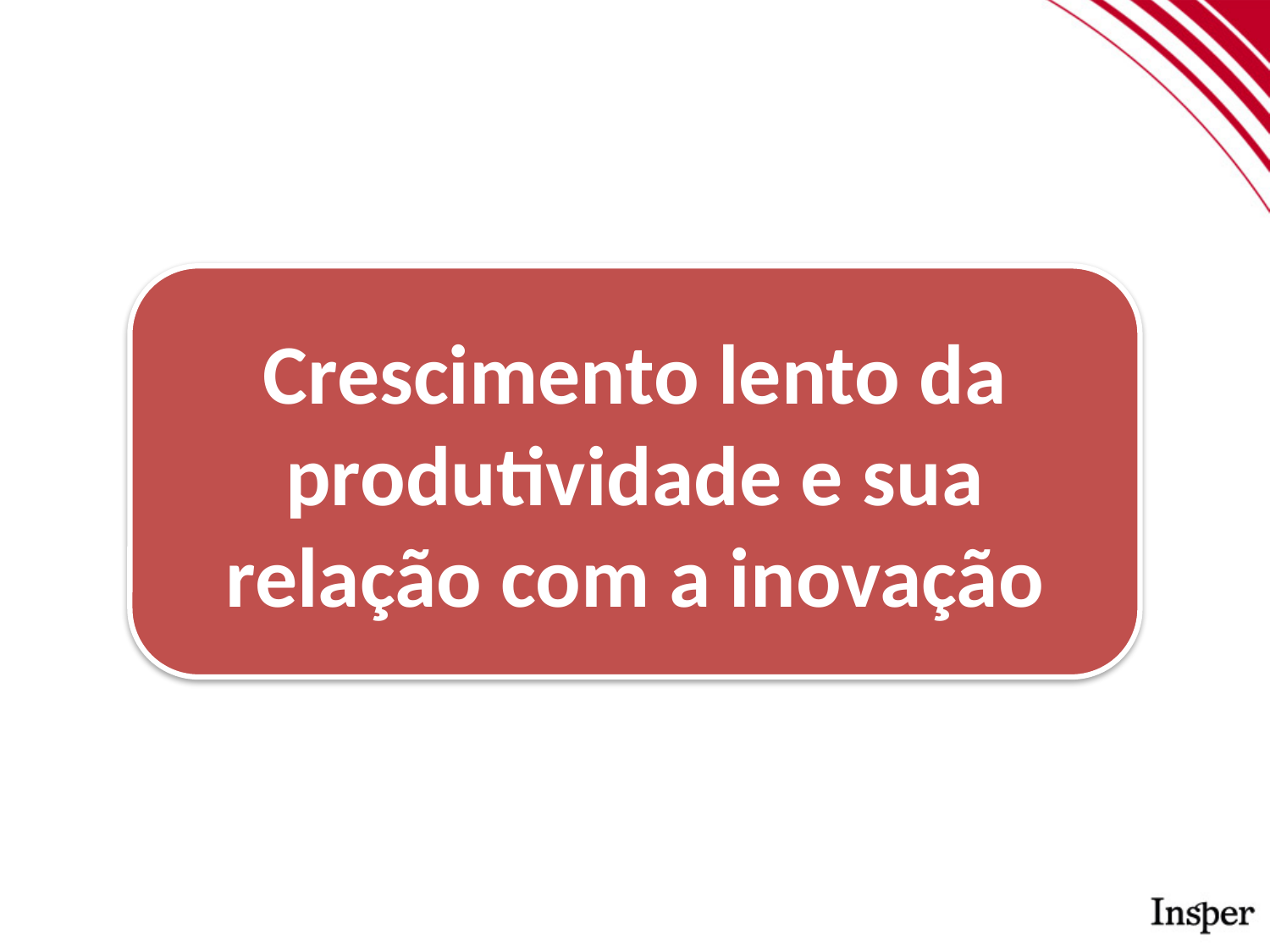

Crescimento lento da produtividade e sua relação com a inovação